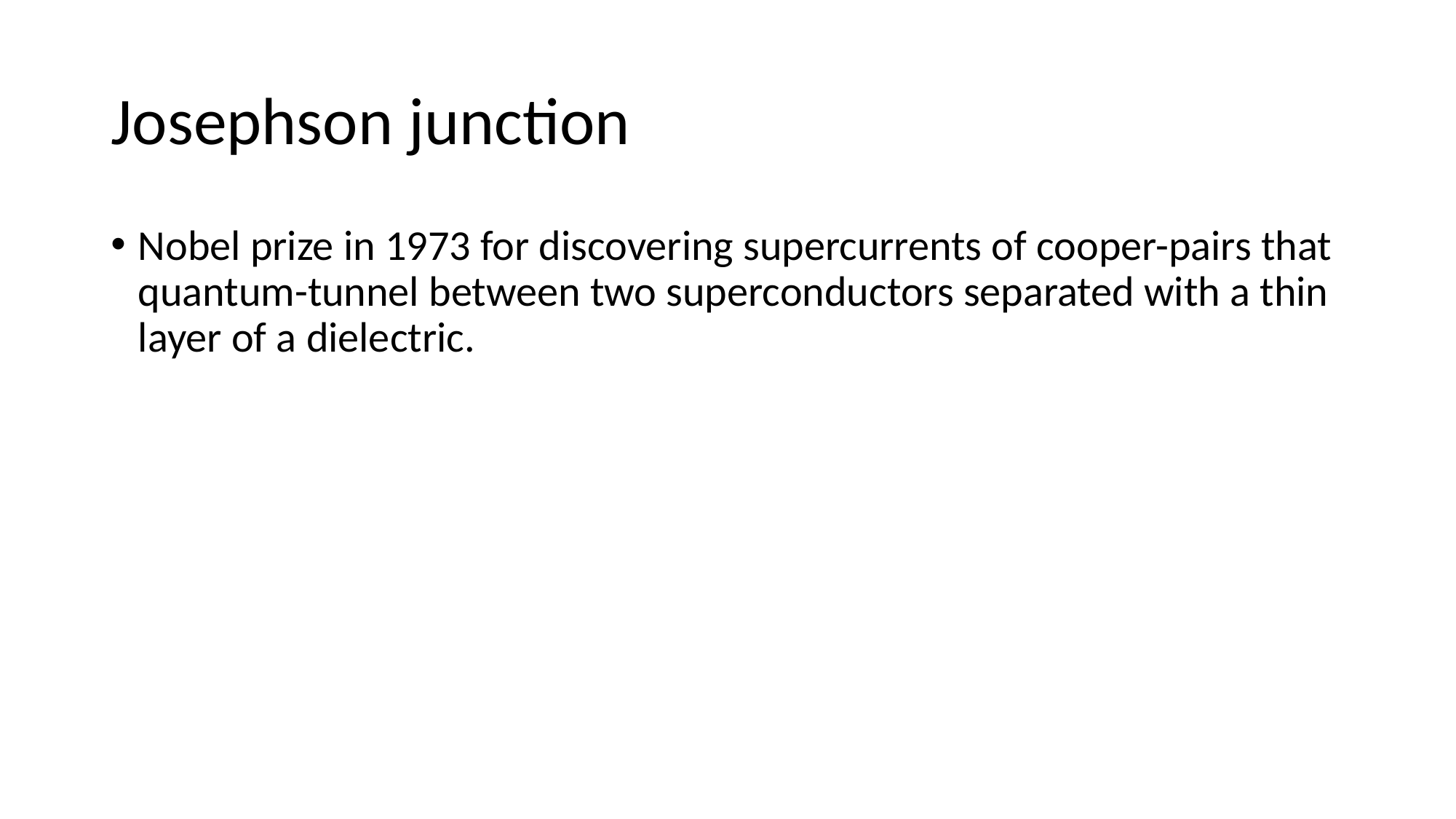

# Josephson junction
Nobel prize in 1973 for discovering supercurrents of cooper-pairs that quantum-tunnel between two superconductors separated with a thin layer of a dielectric.